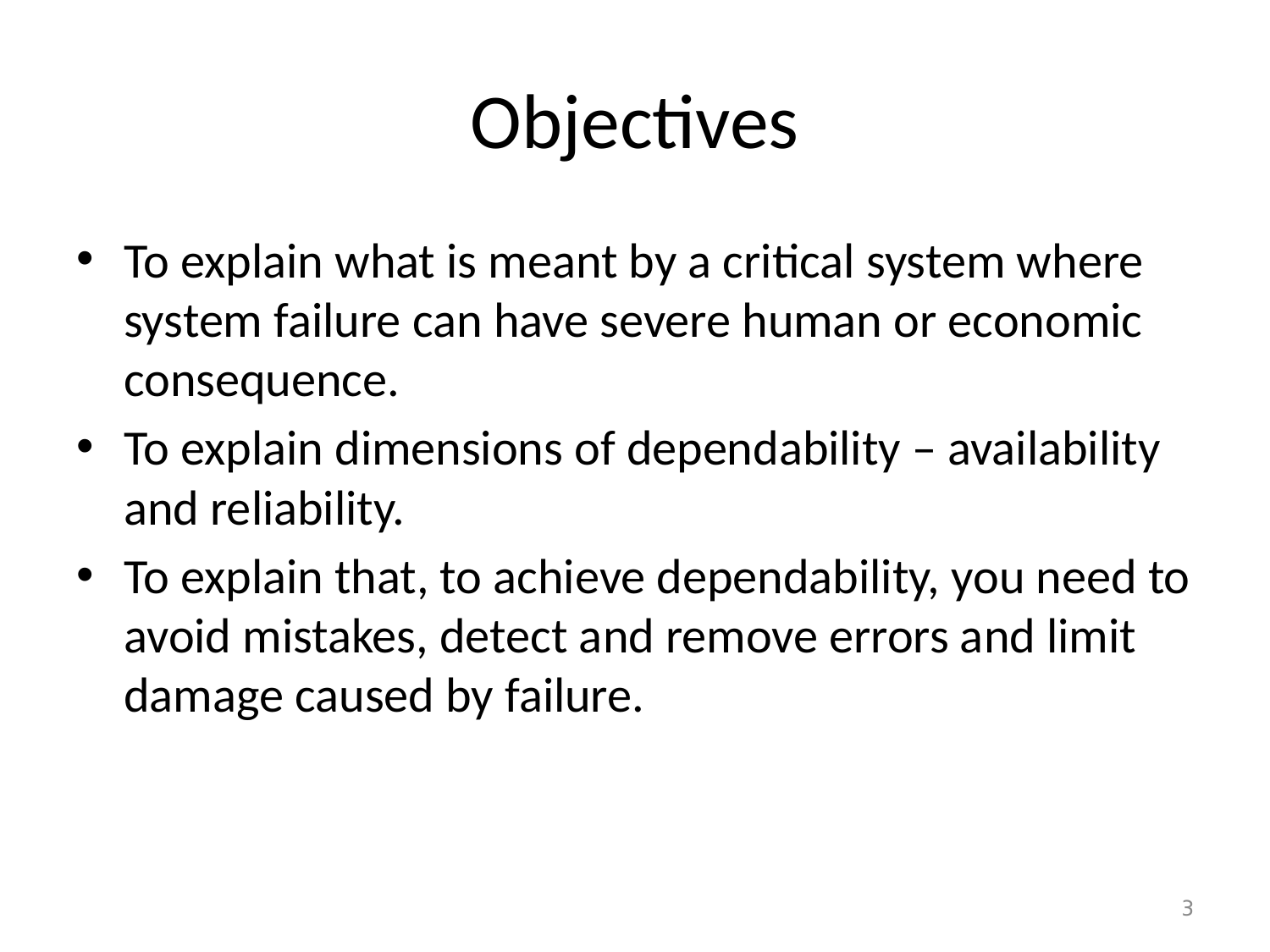

# Objectives
To explain what is meant by a critical system where system failure can have severe human or economic consequence.
To explain dimensions of dependability – availability and reliability.
To explain that, to achieve dependability, you need to avoid mistakes, detect and remove errors and limit damage caused by failure.
3